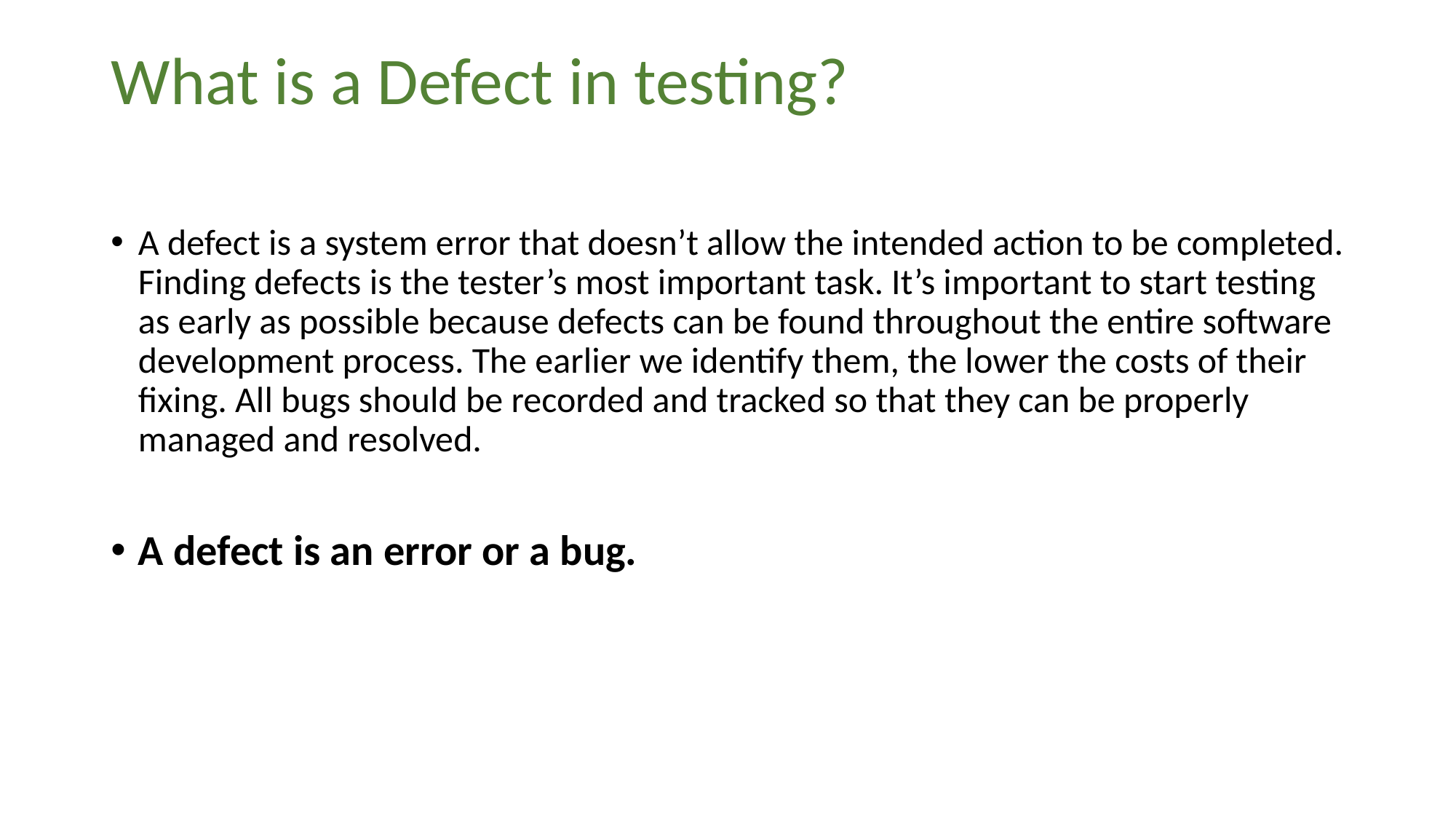

# What is a Defect in testing?
A defect is a system error that doesn’t allow the intended action to be completed. Finding defects is the tester’s most important task. It’s important to start testing as early as possible because defects can be found throughout the entire software development process. The earlier we identify them, the lower the costs of their fixing. All bugs should be recorded and tracked so that they can be properly managed and resolved.

A defect is an error or a bug.